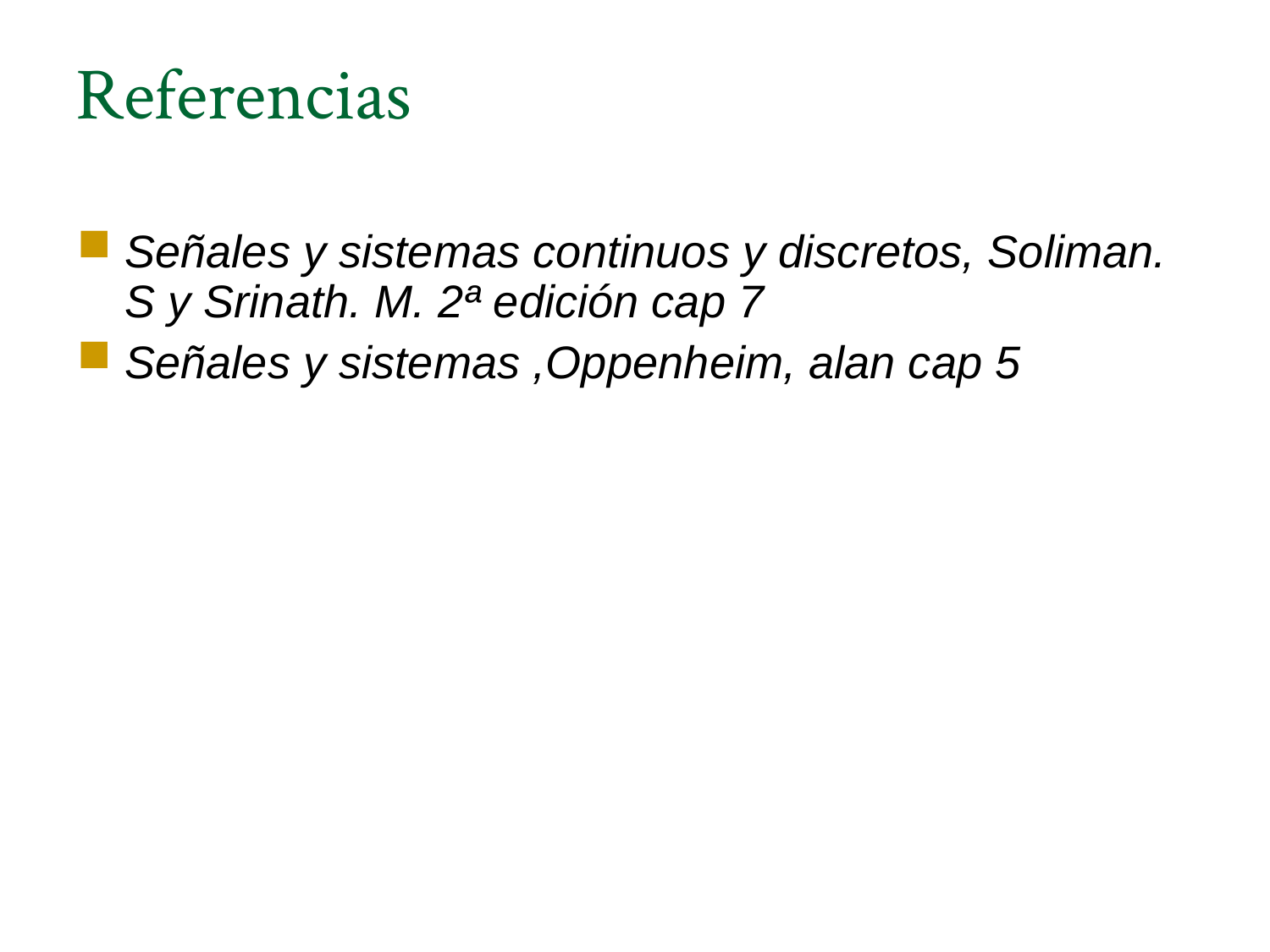

Referencias
Señales y sistemas continuos y discretos, Soliman. S y Srinath. M. 2ª edición cap 7
Señales y sistemas ,Oppenheim, alan cap 5